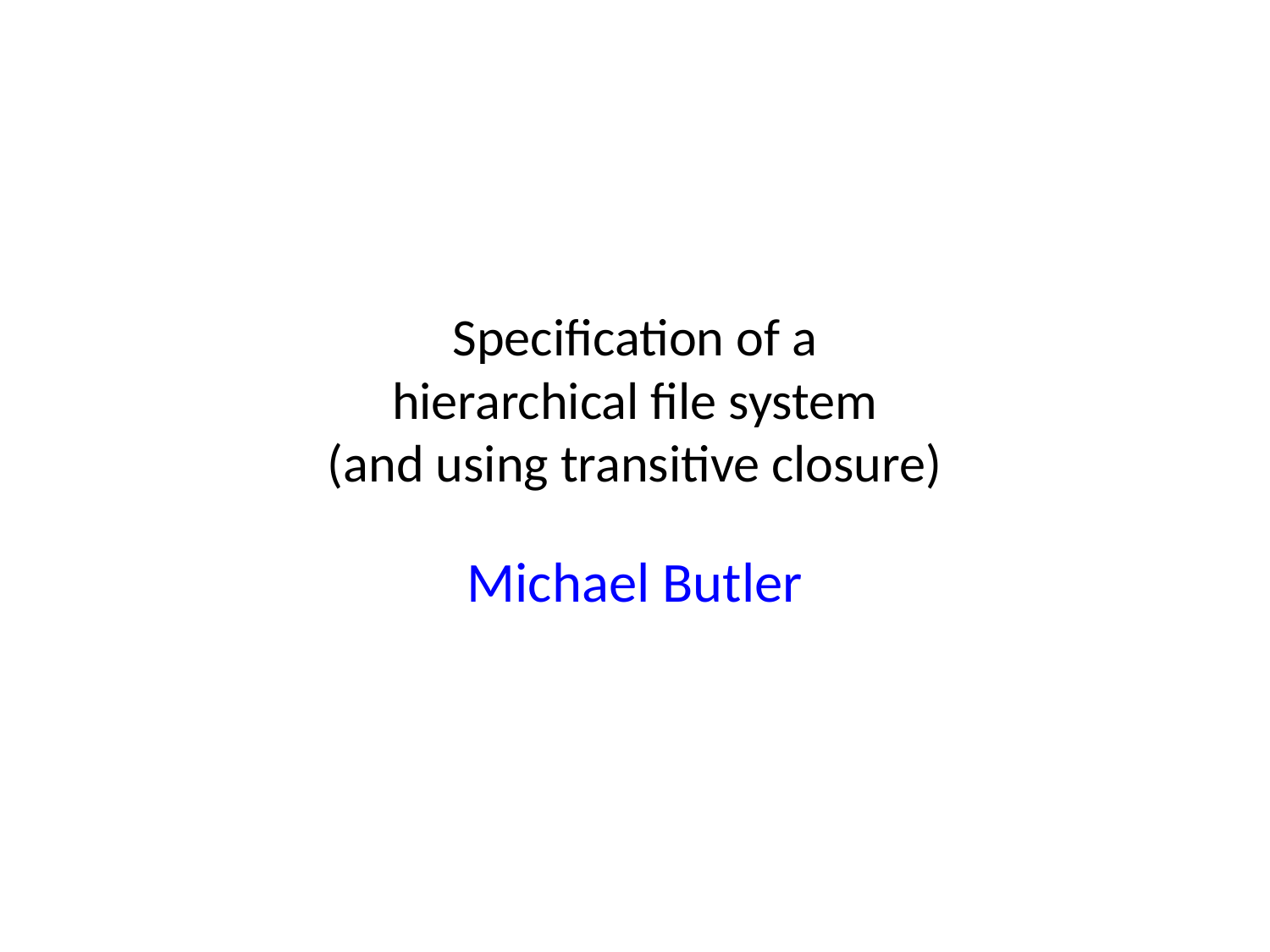

# Specification of a hierarchical file system (and using transitive closure)
Michael Butler